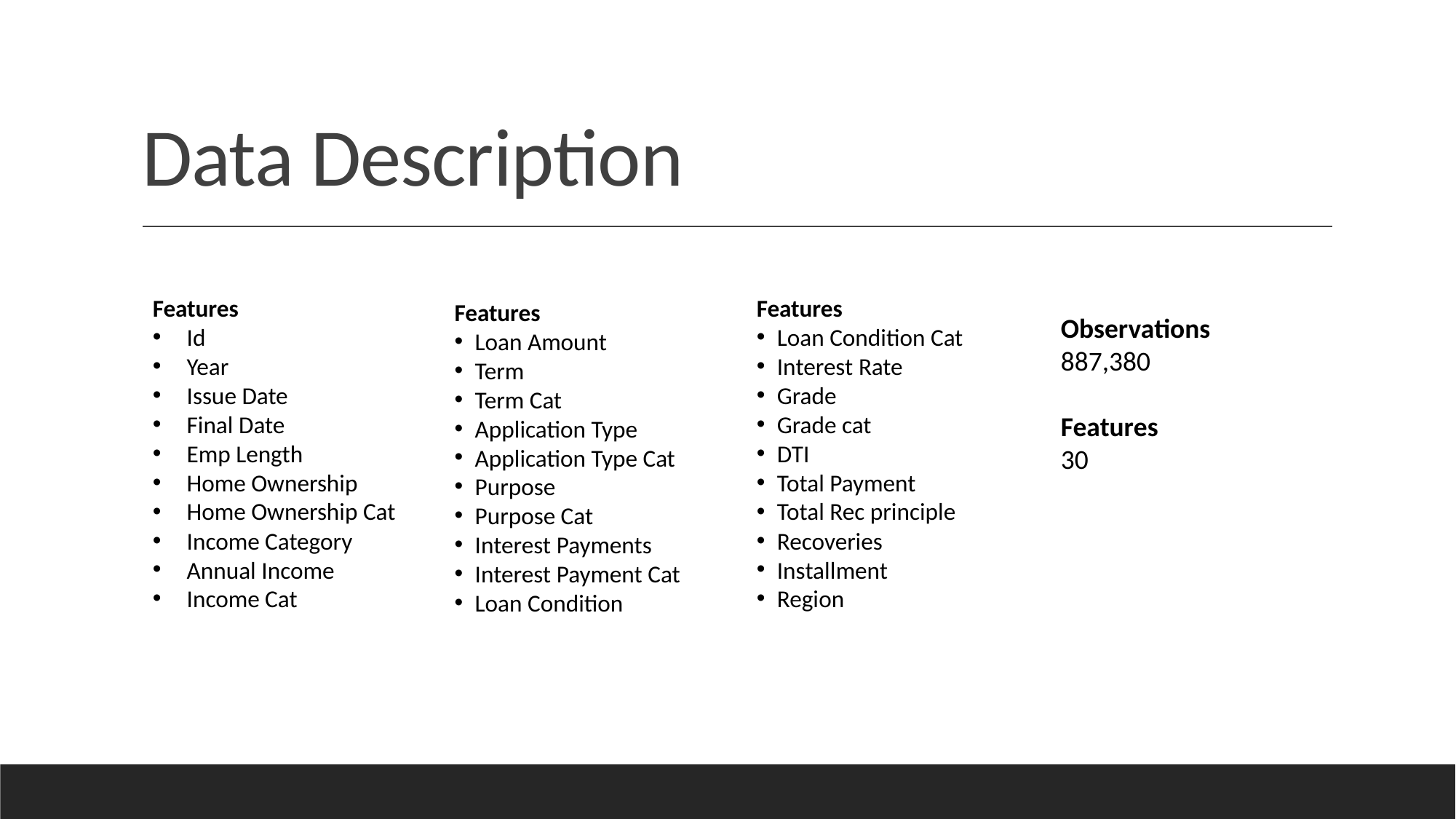

# Data Description
Features
Id
Year
Issue Date
Final Date
Emp Length
Home Ownership
Home Ownership Cat
Income Category
Annual Income
Income Cat

Features
Loan Condition Cat
Interest Rate
Grade
Grade cat
DTI
Total Payment
Total Rec principle
Recoveries
Installment
Region

Features
Loan Amount
Term
Term Cat
Application Type
Application Type Cat
Purpose
Purpose Cat
Interest Payments
Interest Payment Cat
Loan Condition

Observations
887,380

Features
30